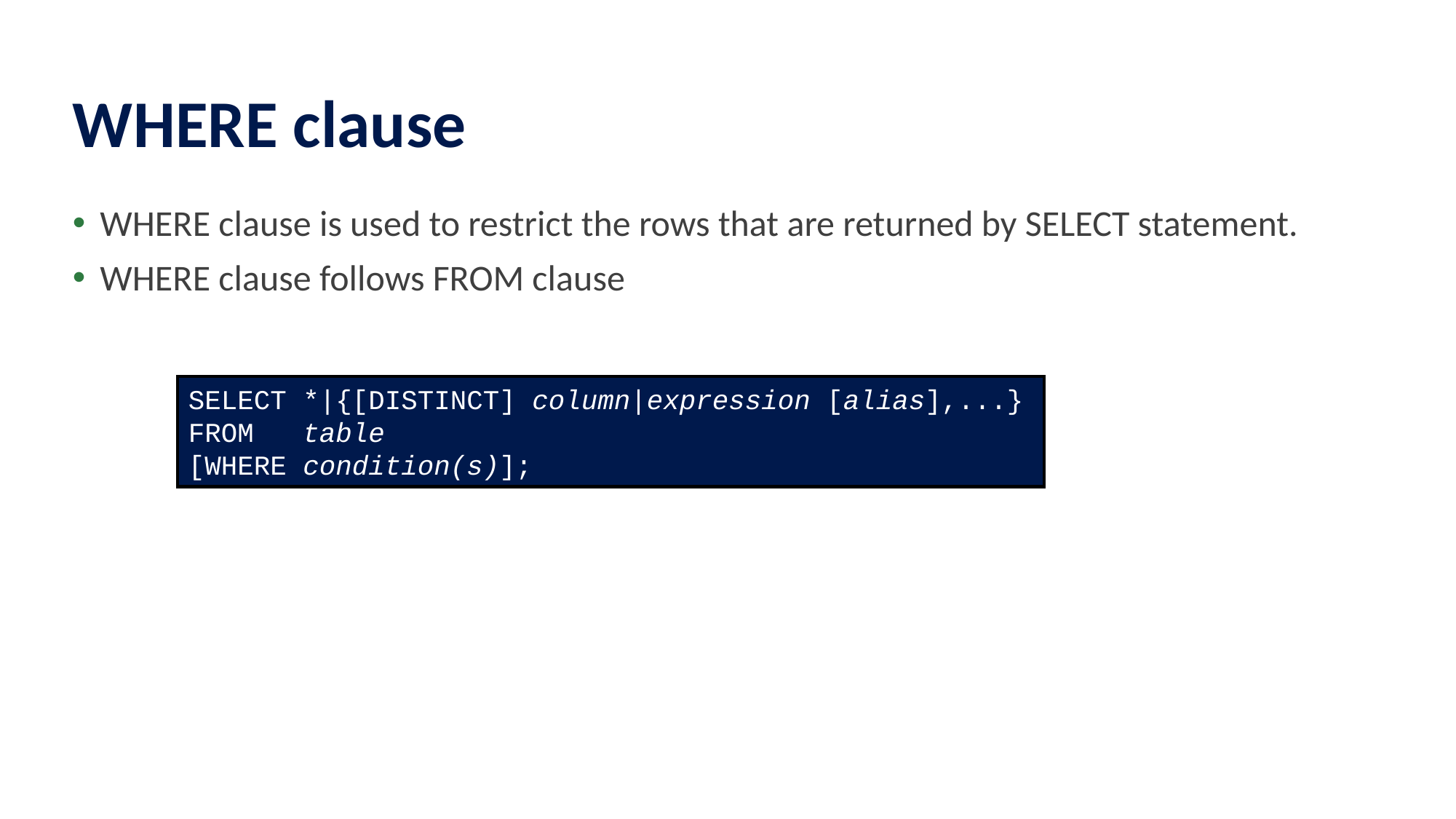

# WHERE clause
WHERE clause is used to restrict the rows that are returned by SELECT statement.
WHERE clause follows FROM clause

SELECT *|{[DISTINCT] column|expression [alias],...}
FROM   table
[WHERE condition(s)];